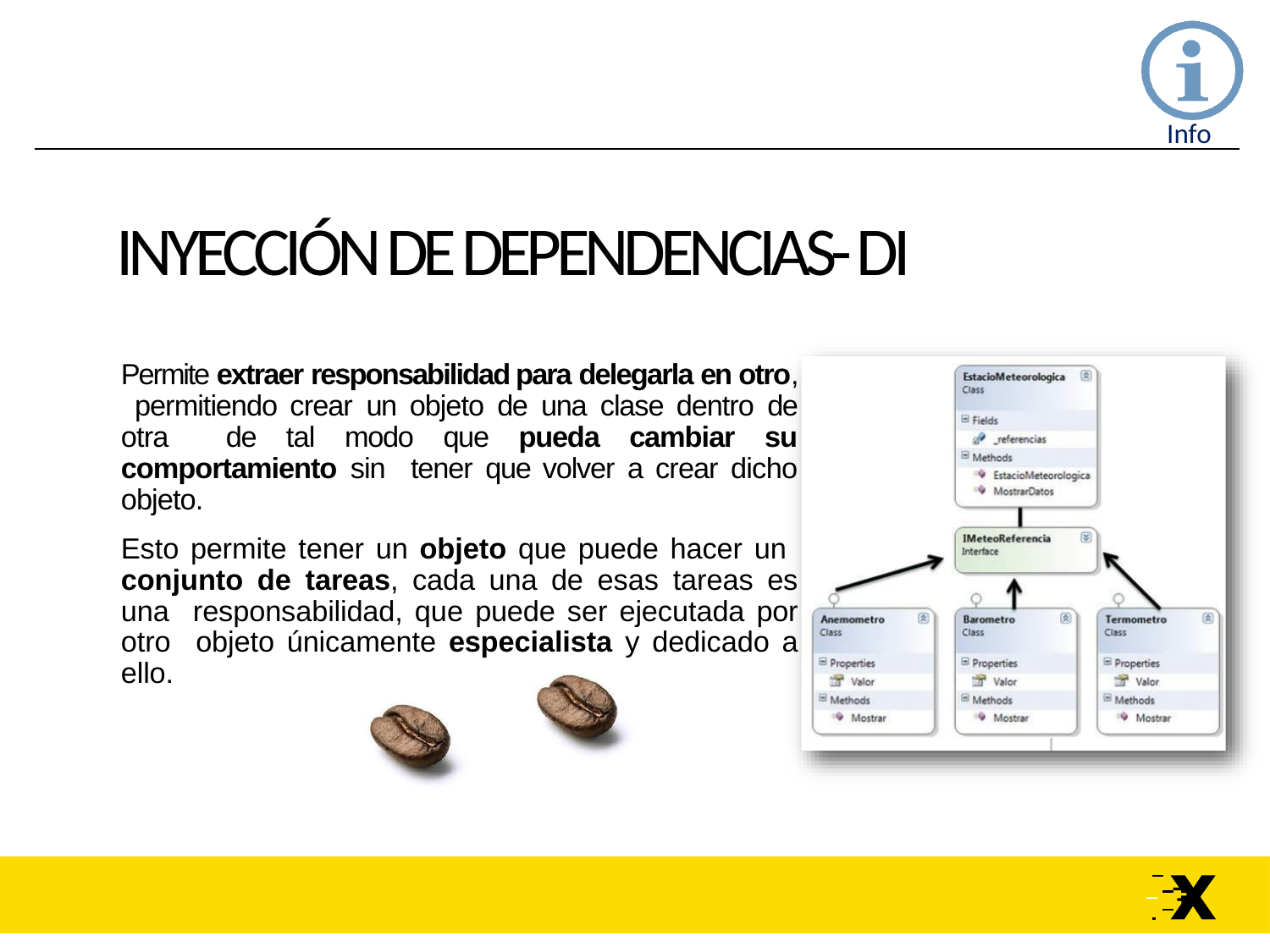

# INYECCIÓN DE DEPENDENCIAS- DI

Permite extraer responsabilidad para delegarla en otro,  permitiendo crear un objeto de una clase dentro de otra  de tal modo que pueda cambiar su comportamiento sin  tener que volver a crear dicho objeto.
Esto permite tener un objeto que puede hacer un  conjunto de tareas, cada una de esas tareas es una  responsabilidad, que puede ser ejecutada por otro  objeto únicamente especialista y dedicado a ello.